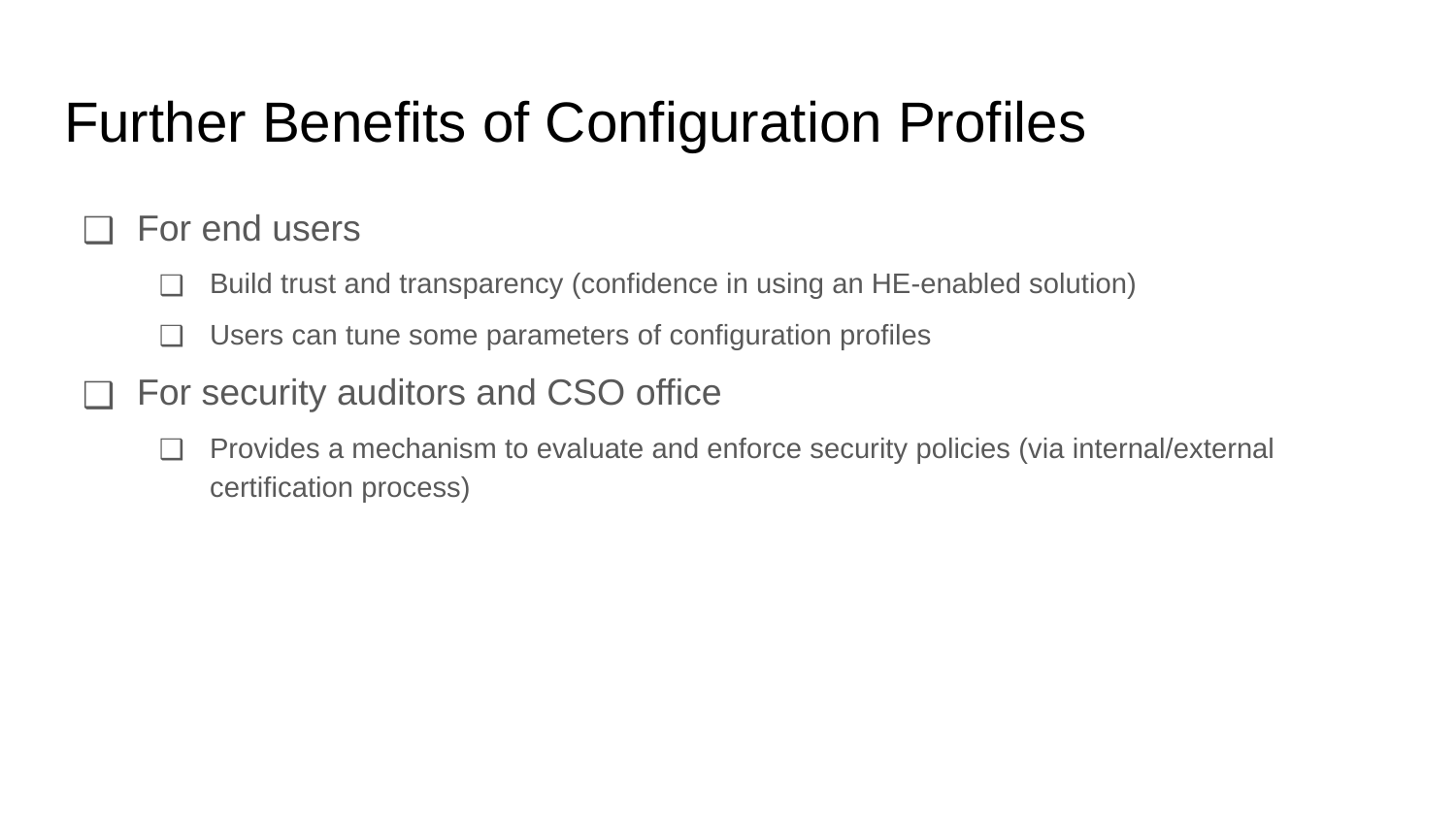

# Further Benefits of Configuration Profiles
For end users
Build trust and transparency (confidence in using an HE-enabled solution)
Users can tune some parameters of configuration profiles
For security auditors and CSO office
Provides a mechanism to evaluate and enforce security policies (via internal/external certification process)